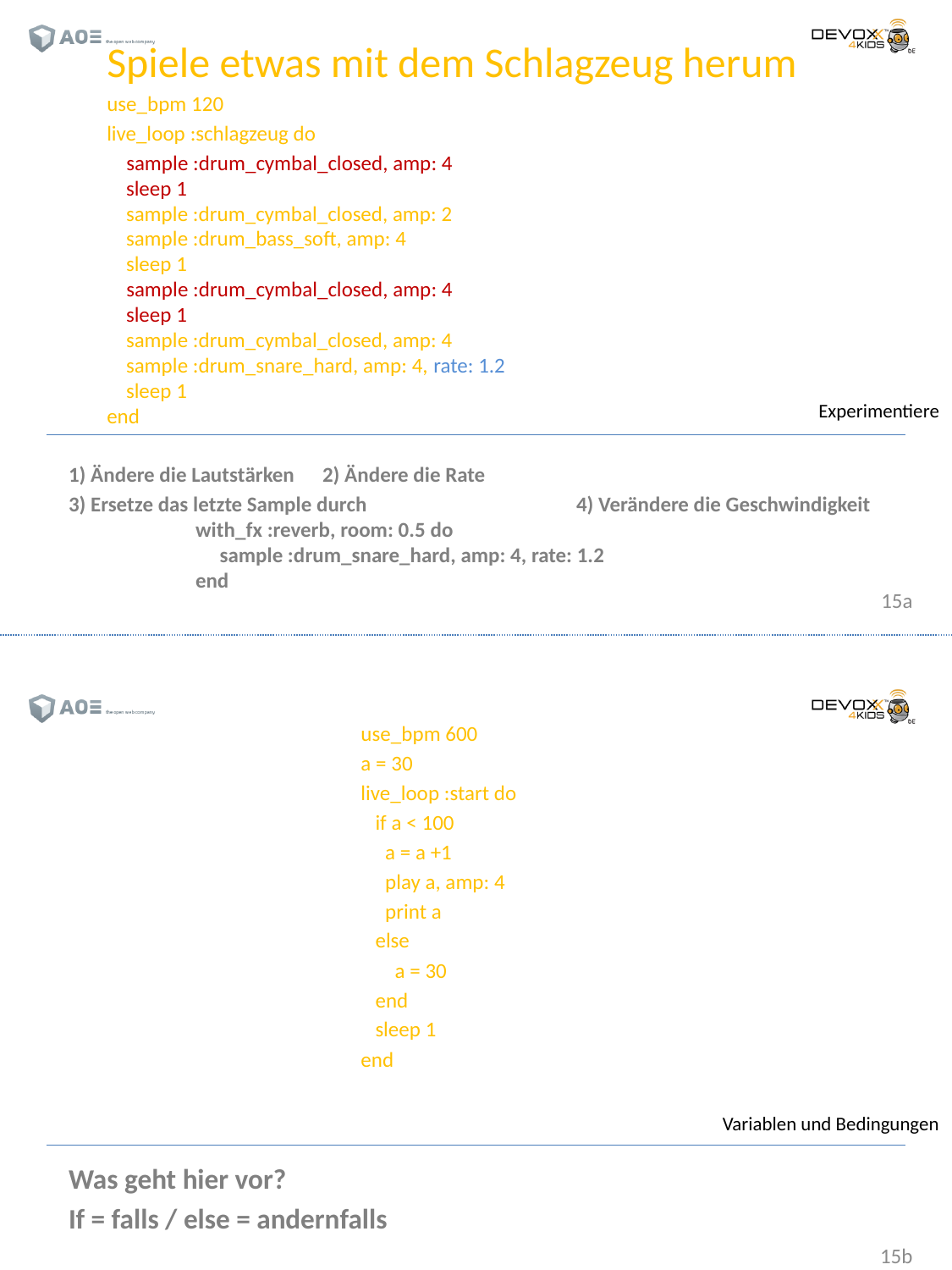

Spiele etwas mit dem Schlagzeug herum
use_bpm 120
live_loop :schlagzeug do
    sample :drum_cymbal_closed, amp: 4
    sleep 1
    sample :drum_cymbal_closed, amp: 2
    sample :drum_bass_soft, amp: 4
    sleep 1
    sample :drum_cymbal_closed, amp: 4
    sleep 1
    sample :drum_cymbal_closed, amp: 4
    sample :drum_snare_hard, amp: 4, rate: 1.2
    sleep 1
end
Experimentiere

1) Ändere die Lautstärken	2) Ändere die Rate
3) Ersetze das letzte Sample durch		4) Verändere die Geschwindigkeit
 	with_fx :reverb, room: 0.5 do
 	     sample :drum_snare_hard, amp: 4, rate: 1.2
	end
use_bpm 600
a = 30
live_loop :start do
   if a < 100
     a = a +1
     play a, amp: 4
     print a
   else
       a = 30
   end
   sleep 1
end

Variablen und Bedingungen
Was geht hier vor?
If = falls / else = andernfalls